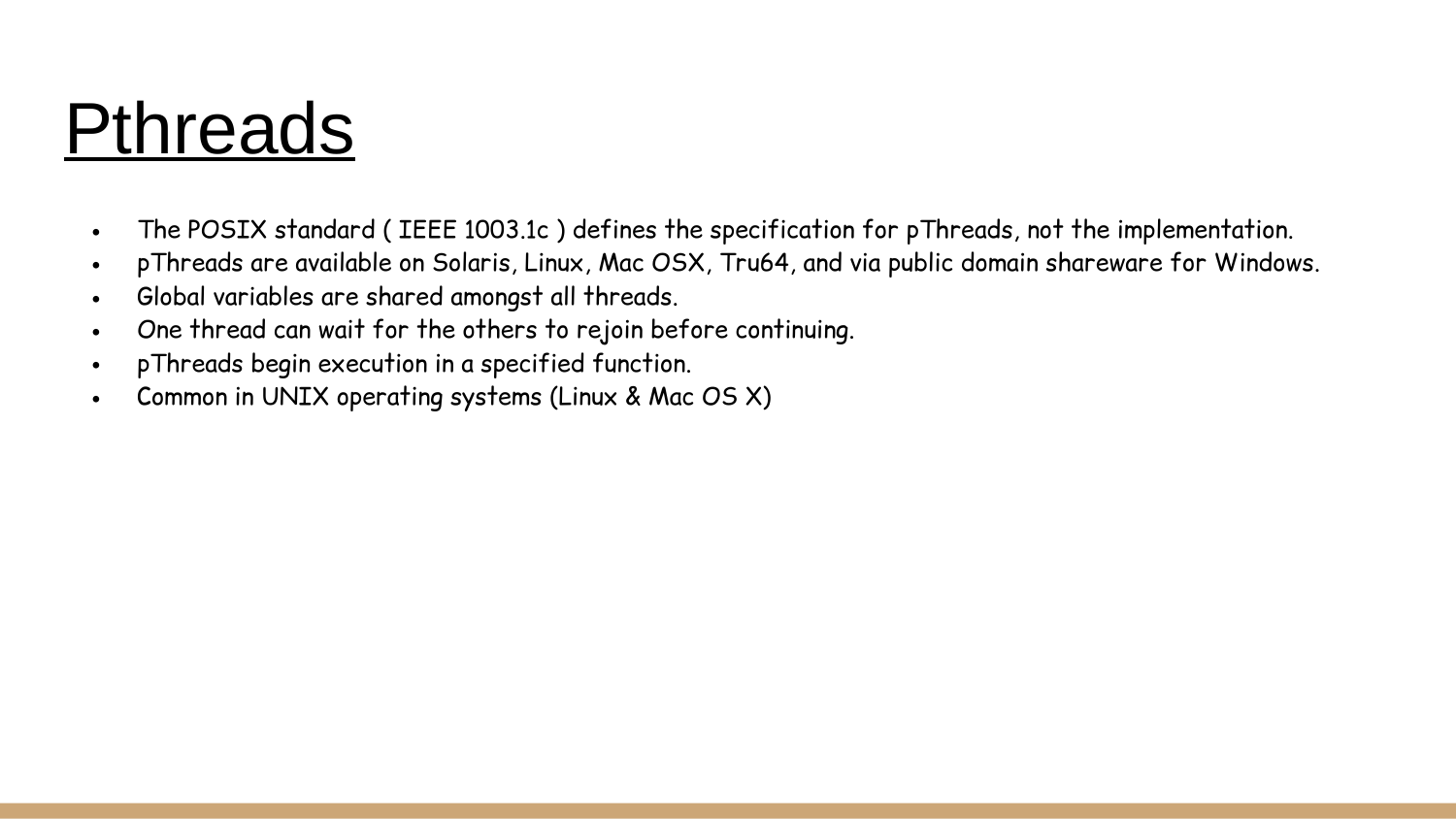

# Pthreads
The POSIX standard ( IEEE 1003.1c ) defines the specification for pThreads, not the implementation.
pThreads are available on Solaris, Linux, Mac OSX, Tru64, and via public domain shareware for Windows.
Global variables are shared amongst all threads.
One thread can wait for the others to rejoin before continuing.
pThreads begin execution in a specified function.
Common in UNIX operating systems (Linux & Mac OS X)